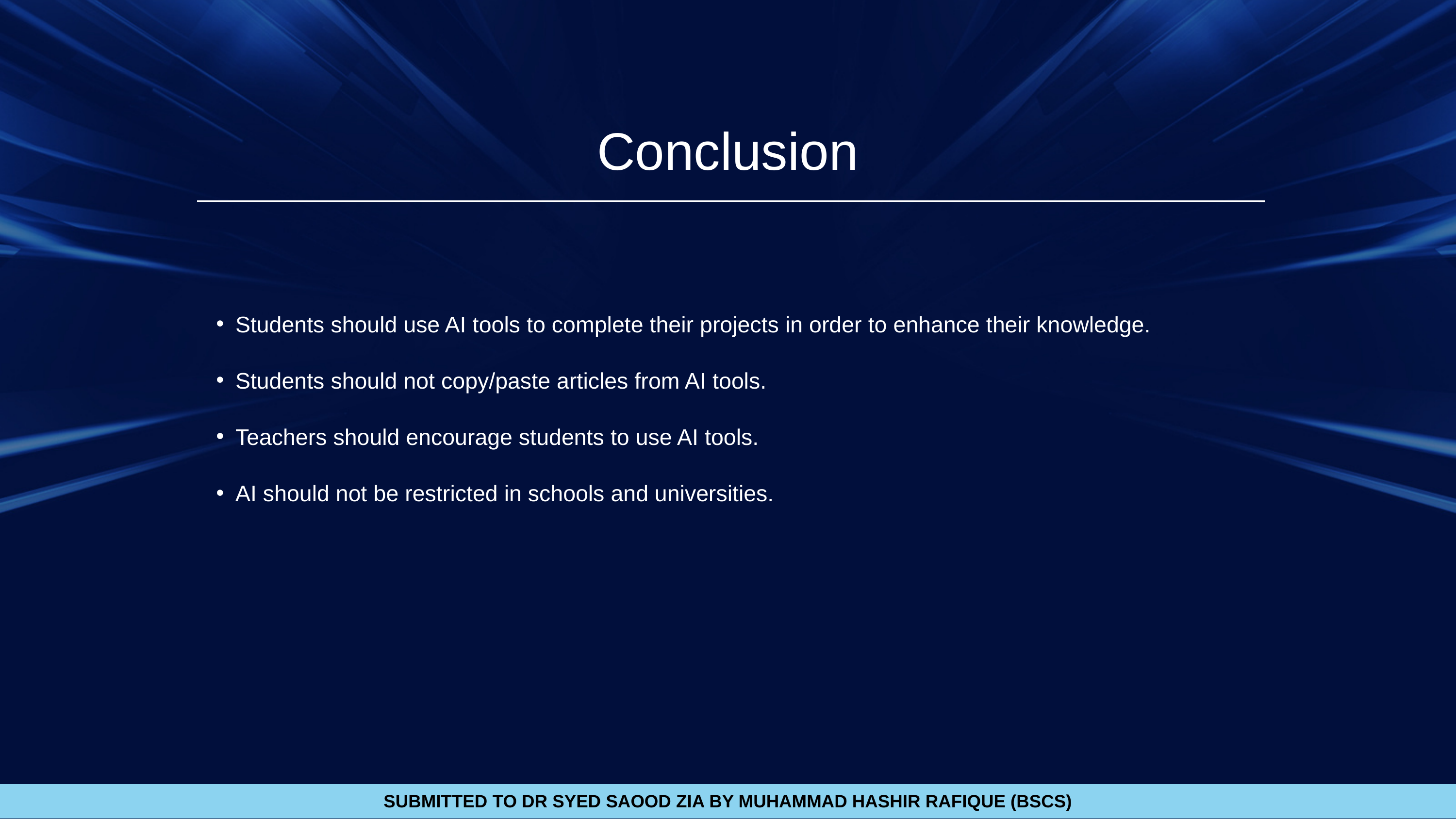

Conclusion

Students should use AI tools to complete their projects in order to enhance their knowledge.
Students should not copy/paste articles from AI tools.
Teachers should encourage students to use AI tools.
AI should not be restricted in schools and universities.

SUBMITTED TO DR SYED SAOOD ZIA BY MUHAMMAD HASHIR RAFIQUE (BSCS)